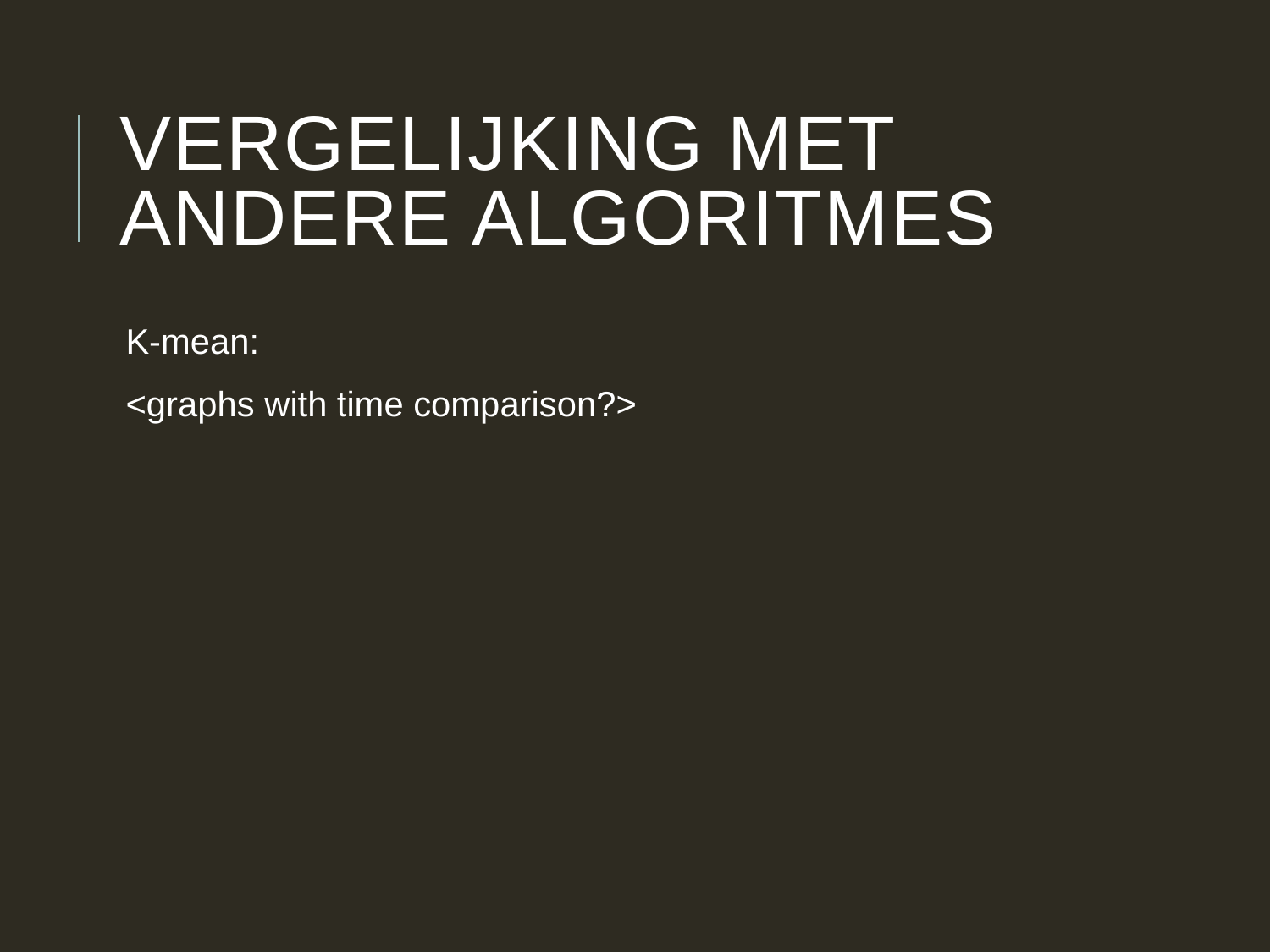

# Vergelijking met andere algoritmes
K-mean:
<graphs with time comparison?>